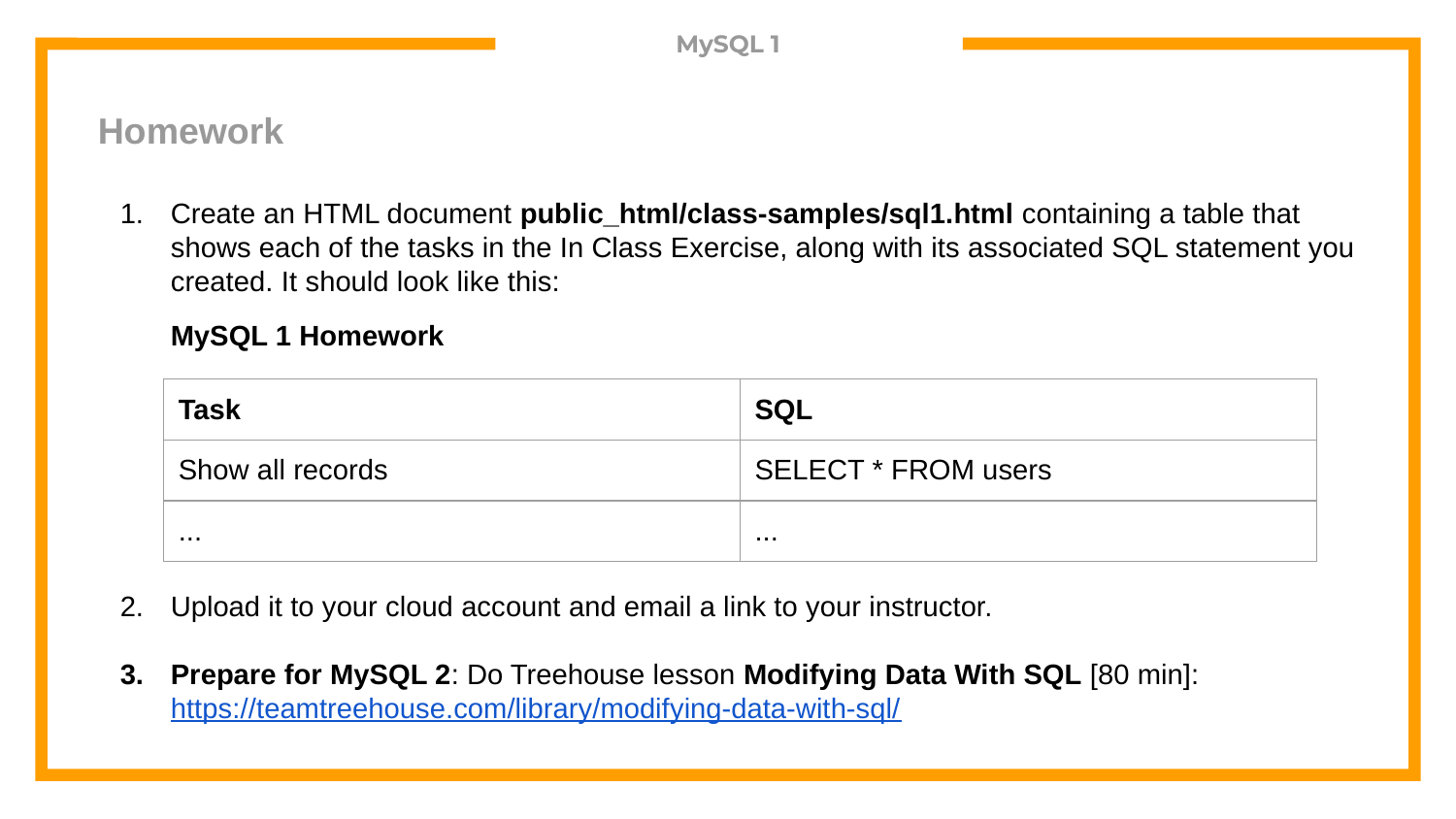

# MySQL 1
Homework
Create an HTML document public_html/class-samples/sql1.html containing a table that shows each of the tasks in the In Class Exercise, along with its associated SQL statement you created. It should look like this:
MySQL 1 Homework

Upload it to your cloud account and email a link to your instructor.
Prepare for MySQL 2: Do Treehouse lesson Modifying Data With SQL [80 min]:
https://teamtreehouse.com/library/modifying-data-with-sql/

| Task | SQL |
| --- | --- |
| Show all records | SELECT \* FROM users |
| ... | ... |